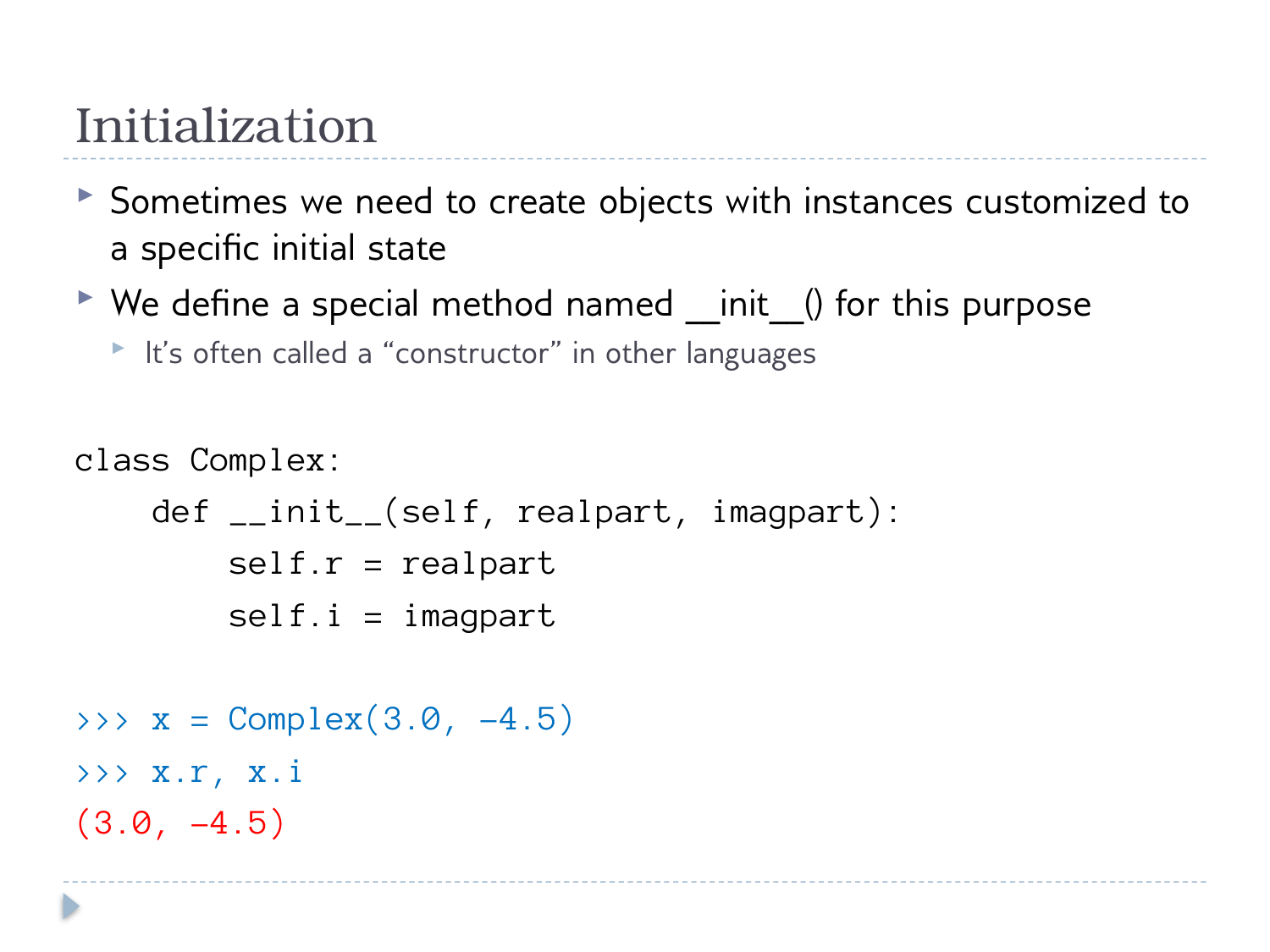

# Initialization
Sometimes we need to create objects with instances customized to a specific initial state
We define a special method named __init__() for this purpose
It’s often called a “constructor” in other languages

class Complex:
    def __init__(self, realpart, imagpart):
        self.r = realpart
        self.i = imagpart

>>> x = Complex(3.0, -4.5)
>>> x.r, x.i
(3.0, -4.5)